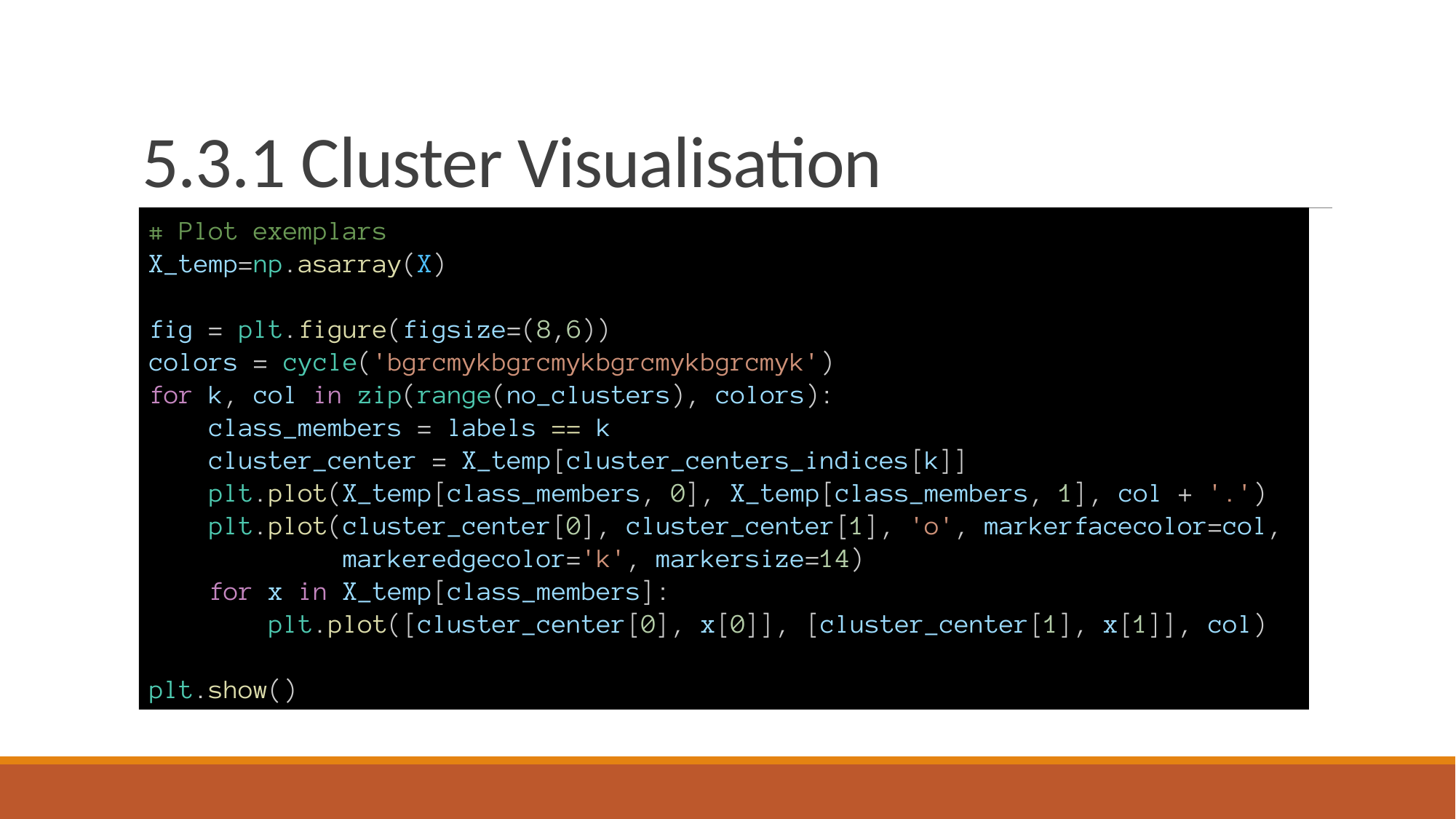

# 5.3.1 Cluster Visualisation
# Plot exemplars
X_temp=np.asarray(X)
fig = plt.figure(figsize=(8,6))
colors = cycle('bgrcmykbgrcmykbgrcmykbgrcmyk')
for k, col in zip(range(no_clusters), colors):
    class_members = labels == k
    cluster_center = X_temp[cluster_centers_indices[k]]
    plt.plot(X_temp[class_members, 0], X_temp[class_members, 1], col + '.')
    plt.plot(cluster_center[0], cluster_center[1], 'o', markerfacecolor=col,
             markeredgecolor='k', markersize=14)
    for x in X_temp[class_members]:
        plt.plot([cluster_center[0], x[0]], [cluster_center[1], x[1]], col)
plt.show()